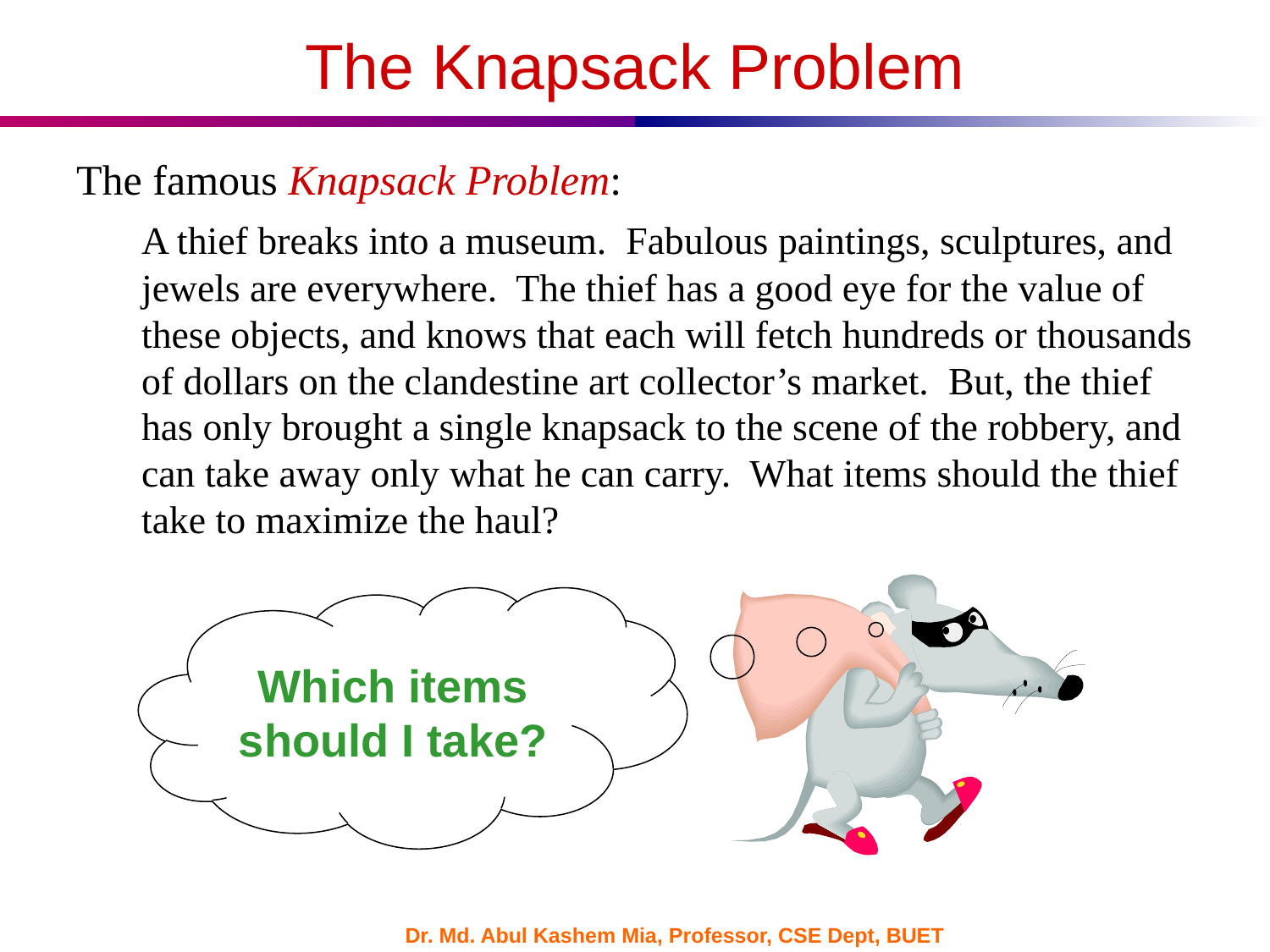

# The Knapsack Problem
The famous Knapsack Problem:
	A thief breaks into a museum.  Fabulous paintings, sculptures, and jewels are everywhere.  The thief has a good eye for the value of these objects, and knows that each will fetch hundreds or thousands of dollars on the clandestine art collector’s market.  But, the thief has only brought a single knapsack to the scene of the robbery, and can take away only what he can carry.  What items should the thief take to maximize the haul?

Which items should I take?